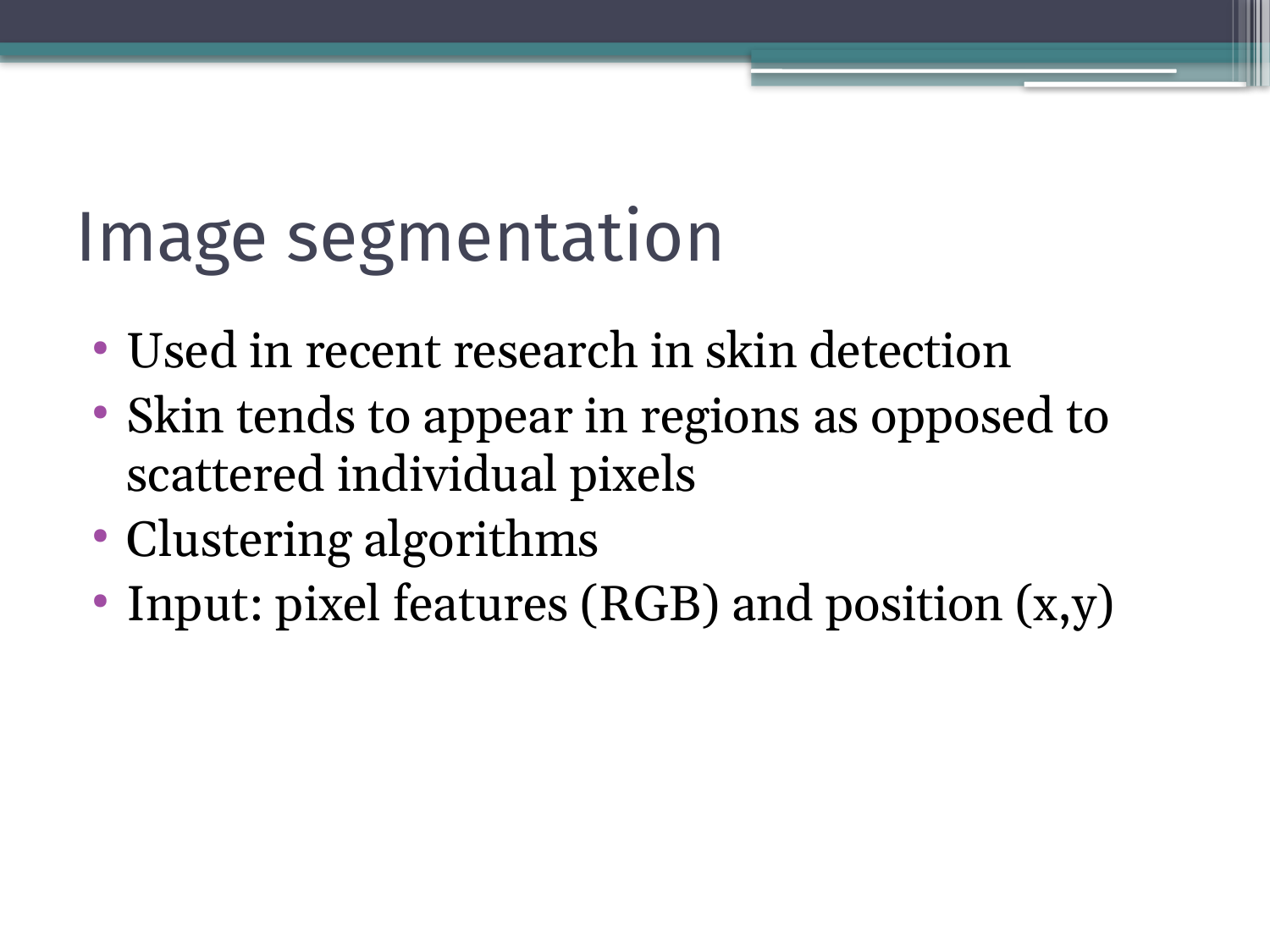

# Image segmentation
Used in recent research in skin detection
Skin tends to appear in regions as opposed to scattered individual pixels
Clustering algorithms
Input: pixel features (RGB) and position (x,y)